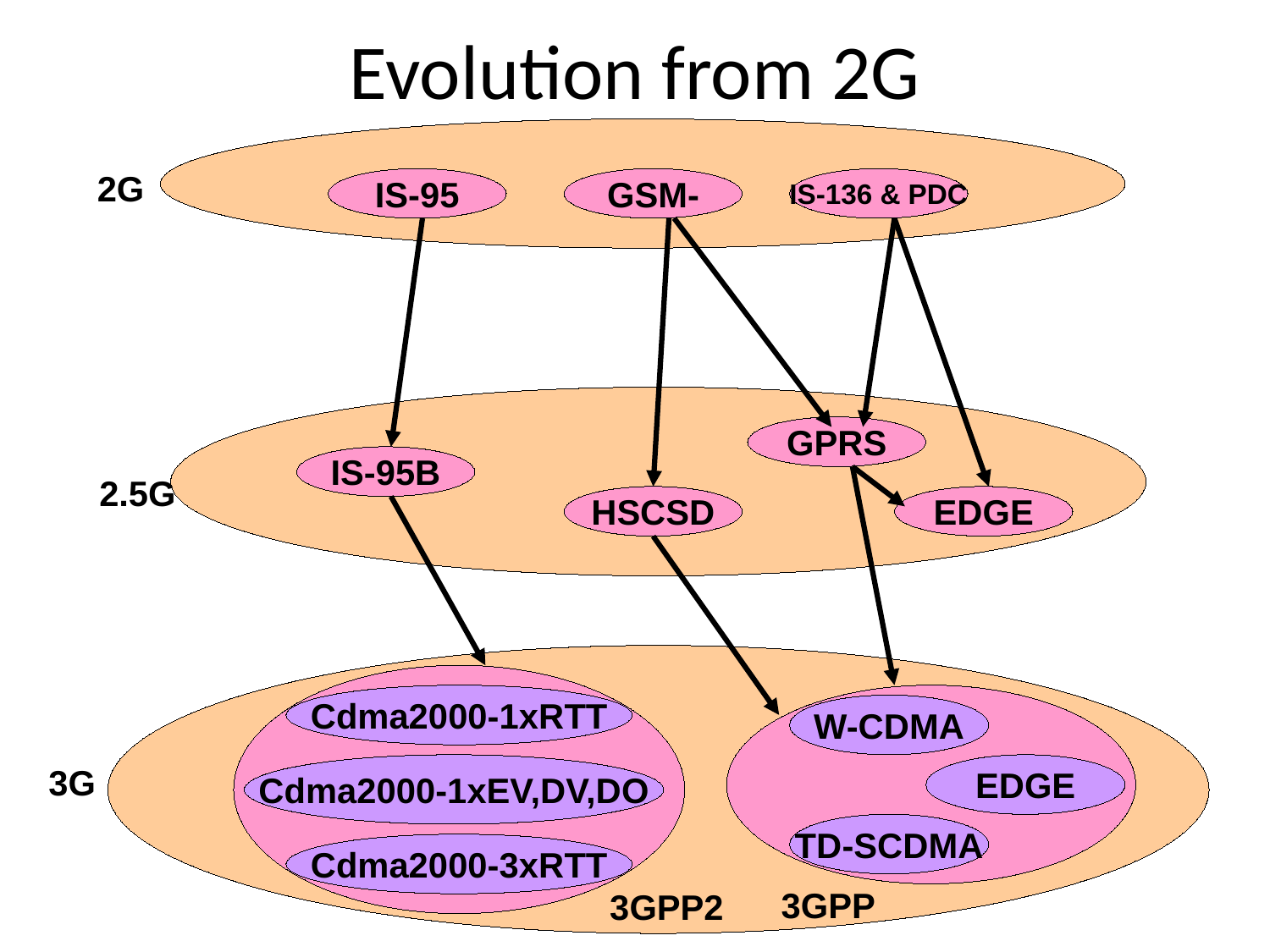

# Evolution from 2G

2G
IS-95
GSM-
IS-136 & PDC

GPRS
IS-95B
2.5G

HSCSD
EDGE

Cdma2000-1xRTT

W-CDMA
3G
Cdma2000-1xEV,DV,DO
EDGE
TD-SCDMA
Cdma2000-3xRTT
3GPP
3GPP2